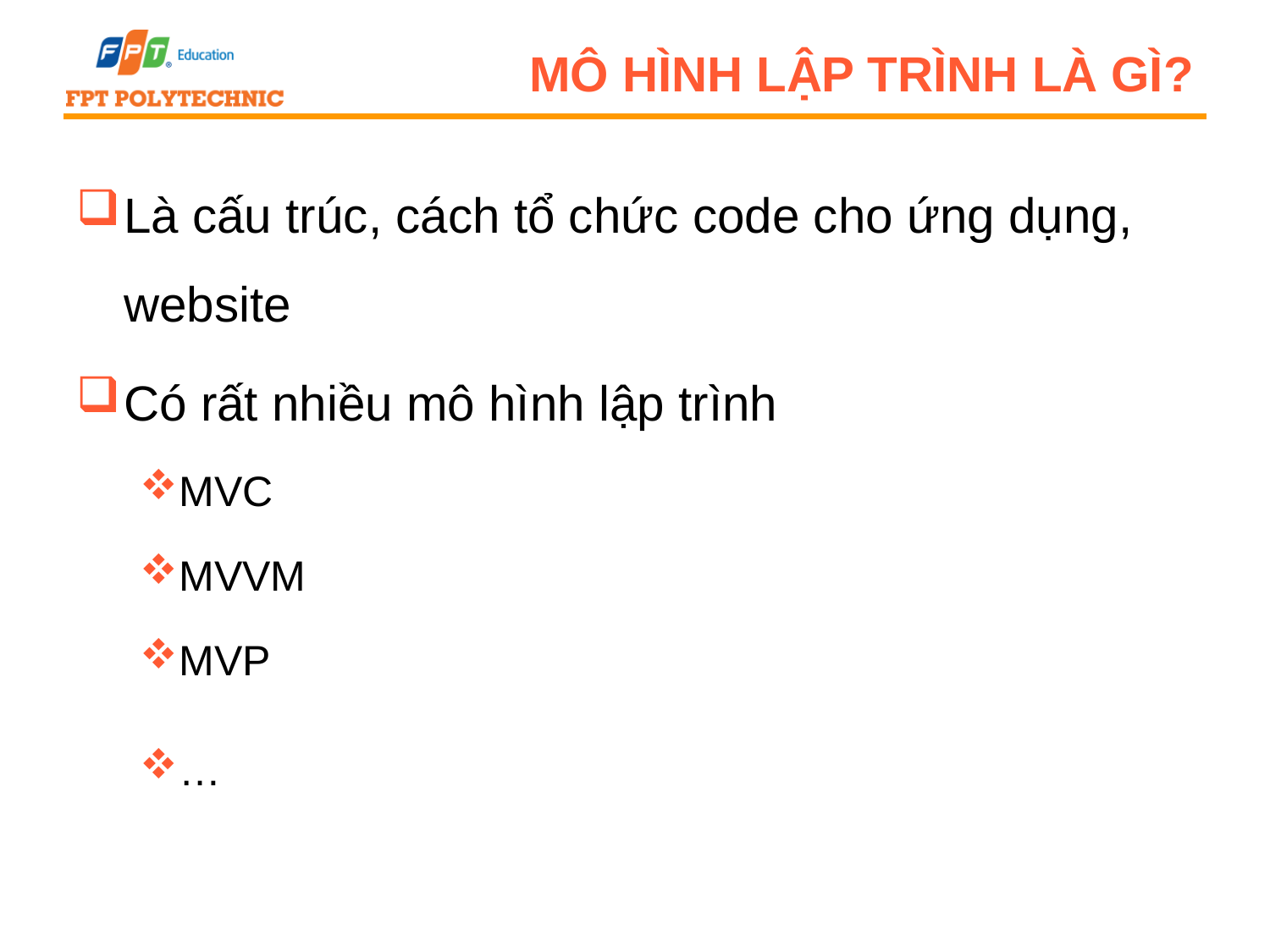

# Mô hình lập trình là gì?
Là cấu trúc, cách tổ chức code cho ứng dụng, website
Có rất nhiều mô hình lập trình
MVC
MVVM
MVP
…